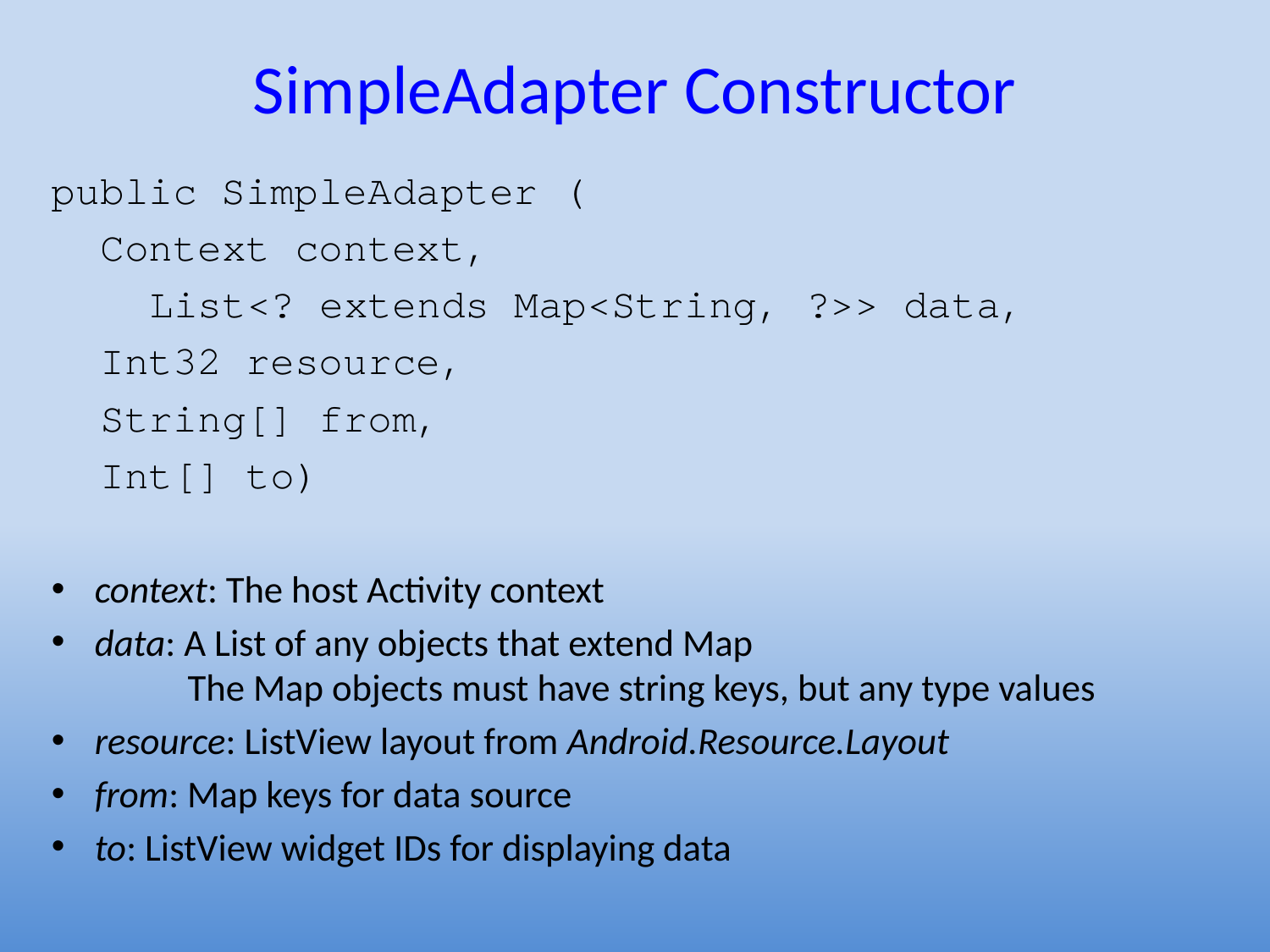

# SimpleAdapter Constructor
public SimpleAdapter (
  Context context,
	List<? extends Map<String, ?>> data,
  Int32 resource,
  String[] from,
  Int[] to)

context: The host Activity context
data: A List of any objects that extend Map
           The Map objects must have string keys, but any type values
resource: ListView layout from Android.Resource.Layout
from: Map keys for data source
to: ListView widget IDs for displaying data